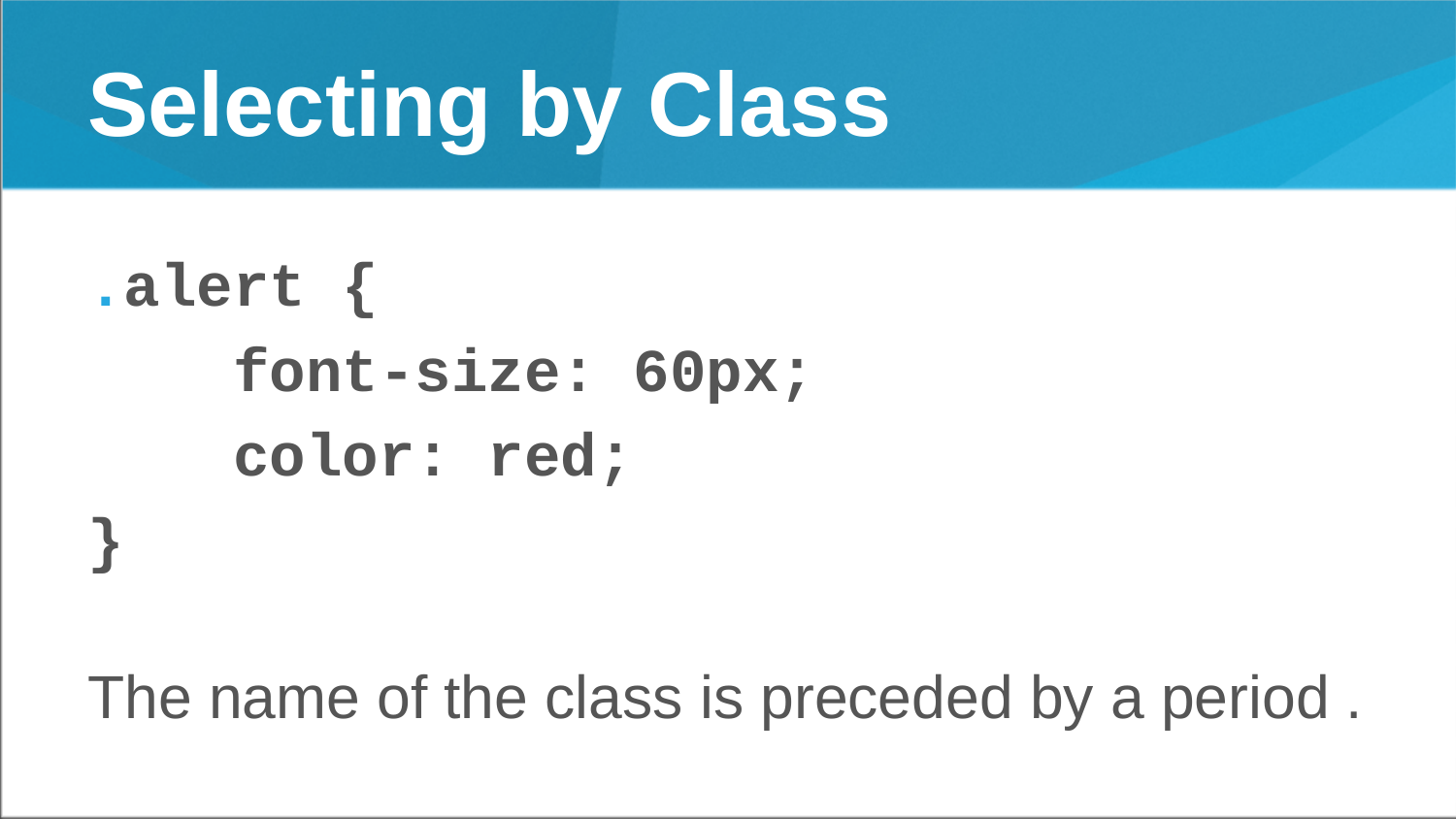

# Selecting by Class
.alert {
	font-size: 60px;
	color: red;
}
The name of the class is preceded by a period .